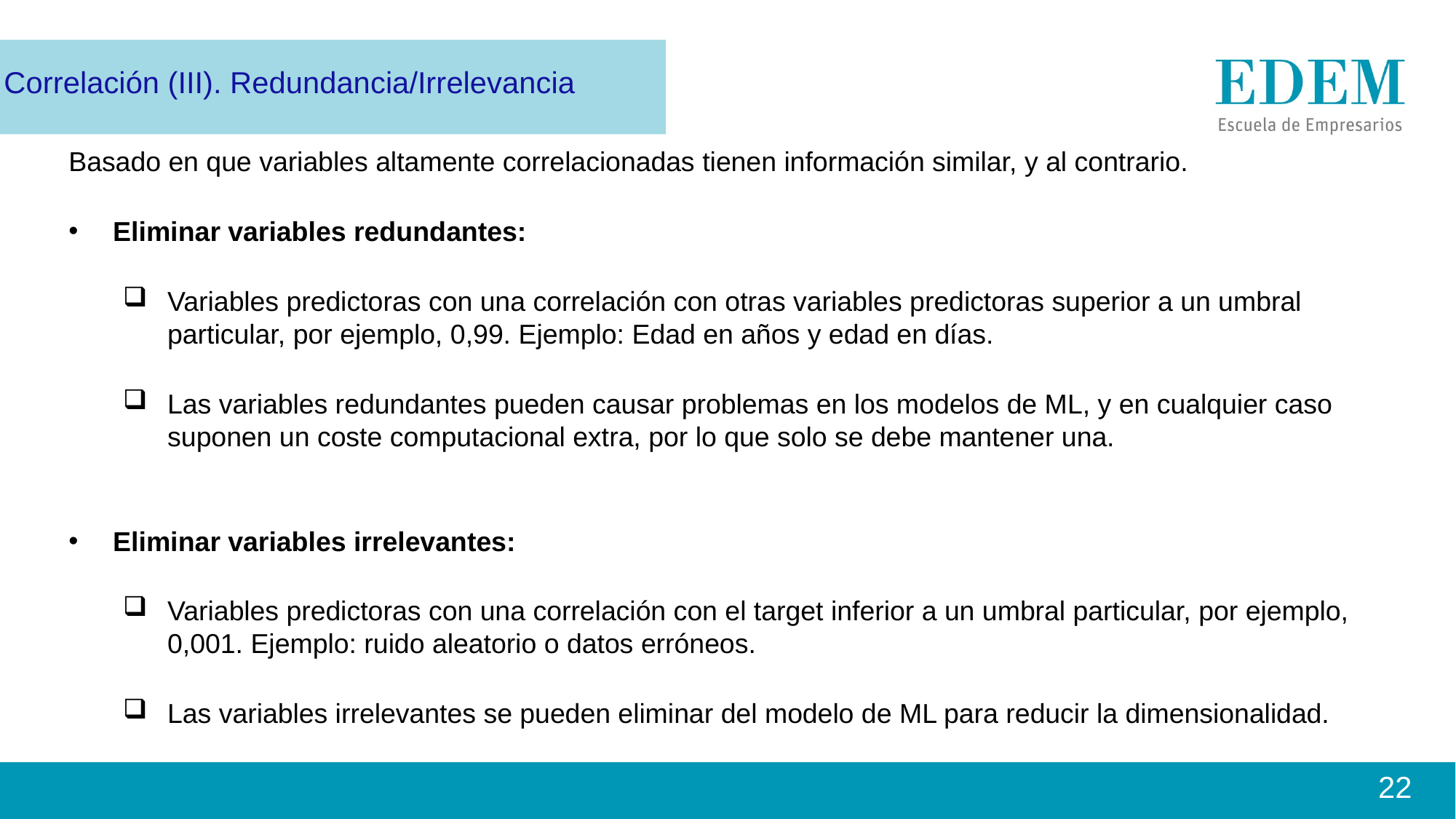

Correlación (III). Redundancia/Irrelevancia
Basado en que variables altamente correlacionadas tienen información similar, y al contrario.

Eliminar variables redundantes:

Variables predictoras con una correlación con otras variables predictoras superior a un umbral particular, por ejemplo, 0,99. Ejemplo: Edad en años y edad en días.

Las variables redundantes pueden causar problemas en los modelos de ML, y en cualquier caso suponen un coste computacional extra, por lo que solo se debe mantener una.

Eliminar variables irrelevantes:

Variables predictoras con una correlación con el target inferior a un umbral particular, por ejemplo, 0,001. Ejemplo: ruido aleatorio o datos erróneos.

Las variables irrelevantes se pueden eliminar del modelo de ML para reducir la dimensionalidad.